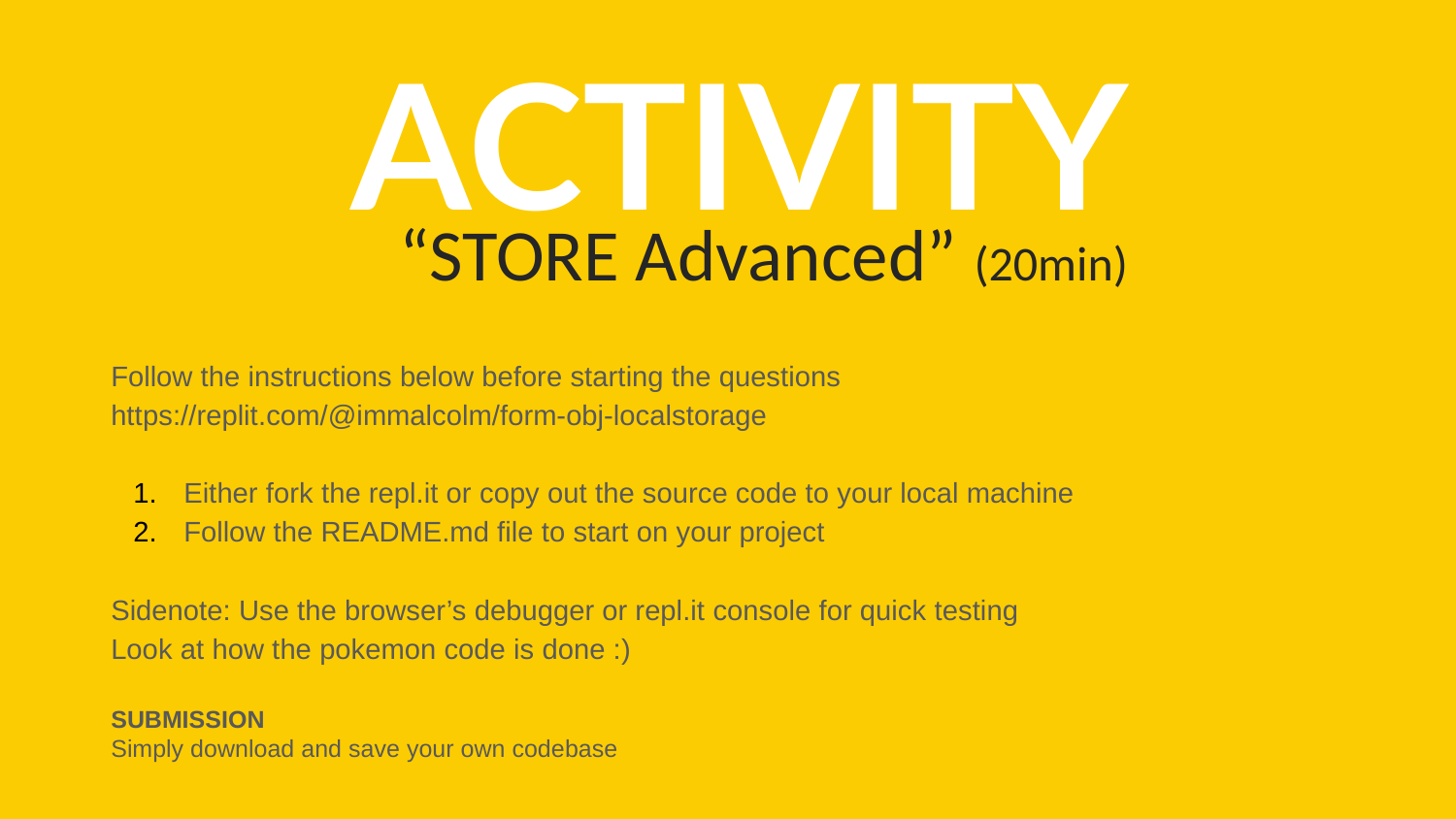

ACTIVITY
“STORE Advanced” (20min)
Follow the instructions below before starting the questions
https://replit.com/@immalcolm/form-obj-localstorage

Either fork the repl.it or copy out the source code to your local machine
Follow the README.md file to start on your project

Sidenote: Use the browser’s debugger or repl.it console for quick testing
Look at how the pokemon code is done :)

SUBMISSION
Simply download and save your own codebase